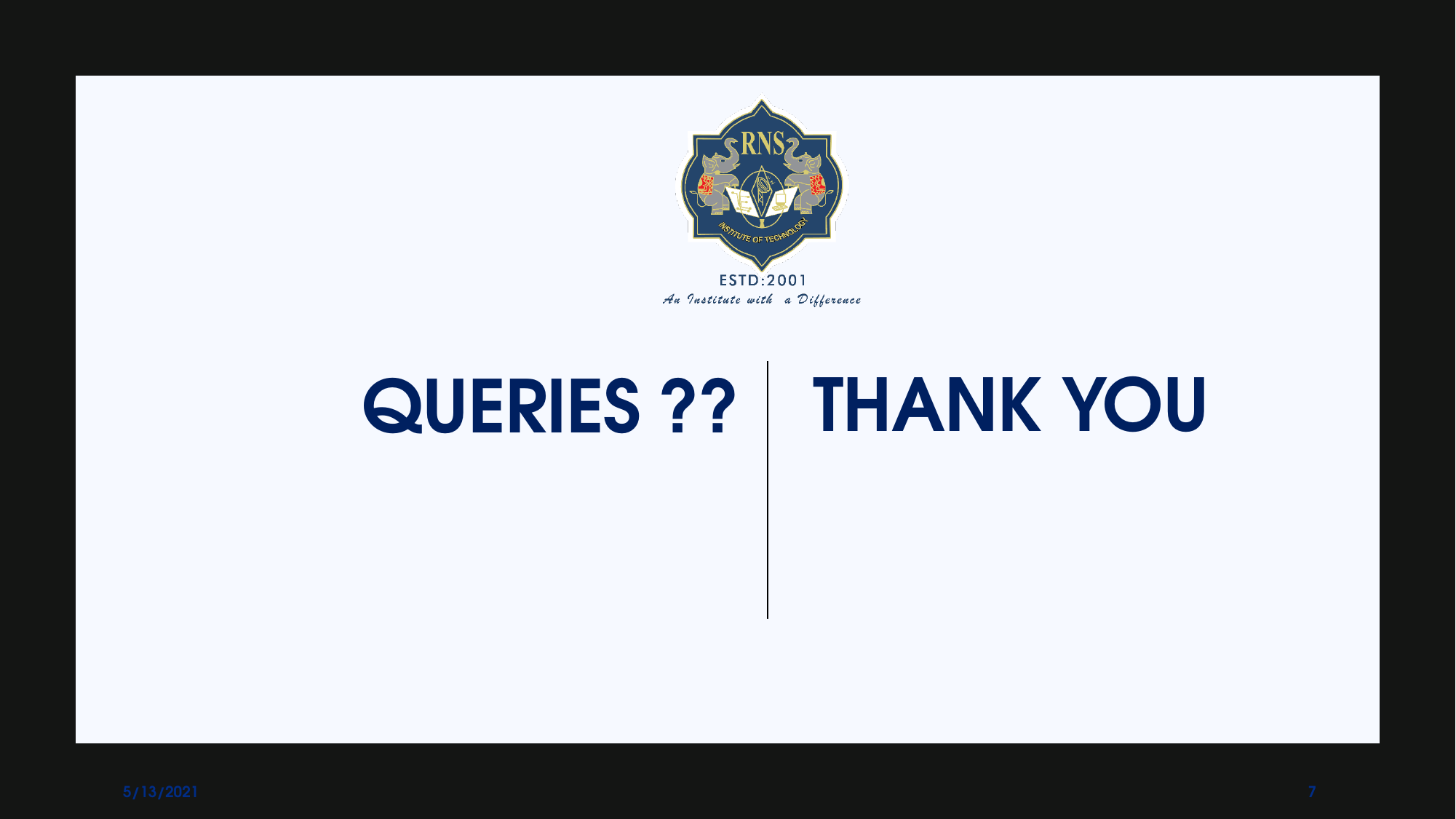

# Thank you
Queries ??
5/13/2021
7